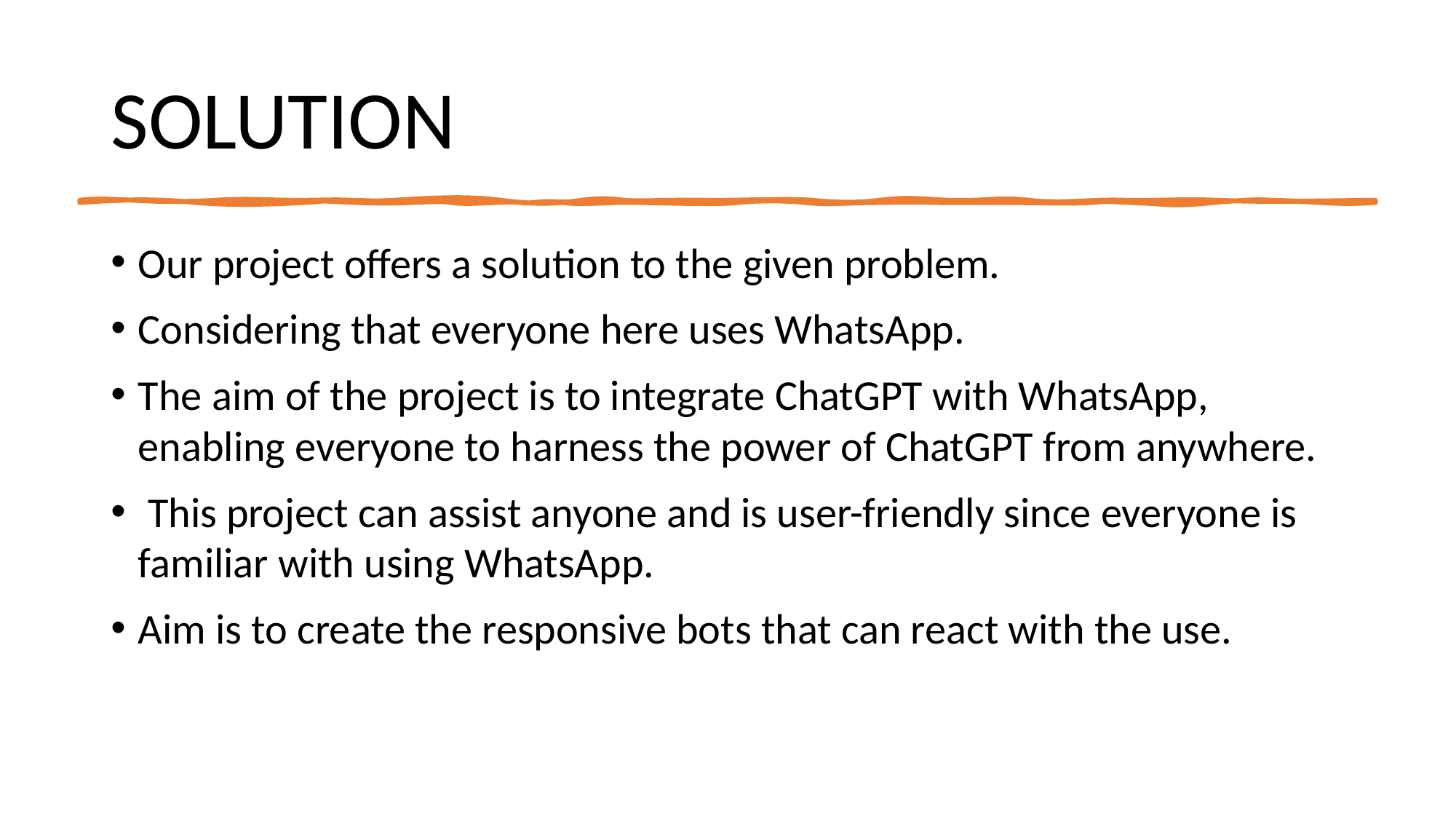

# SOLUTION

Our project offers a solution to the given problem.
Considering that everyone here uses WhatsApp.
The aim of the project is to integrate ChatGPT with WhatsApp, enabling everyone to harness the power of ChatGPT from anywhere.
 This project can assist anyone and is user-friendly since everyone is familiar with using WhatsApp.
Aim is to create the responsive bots that can react with the use.